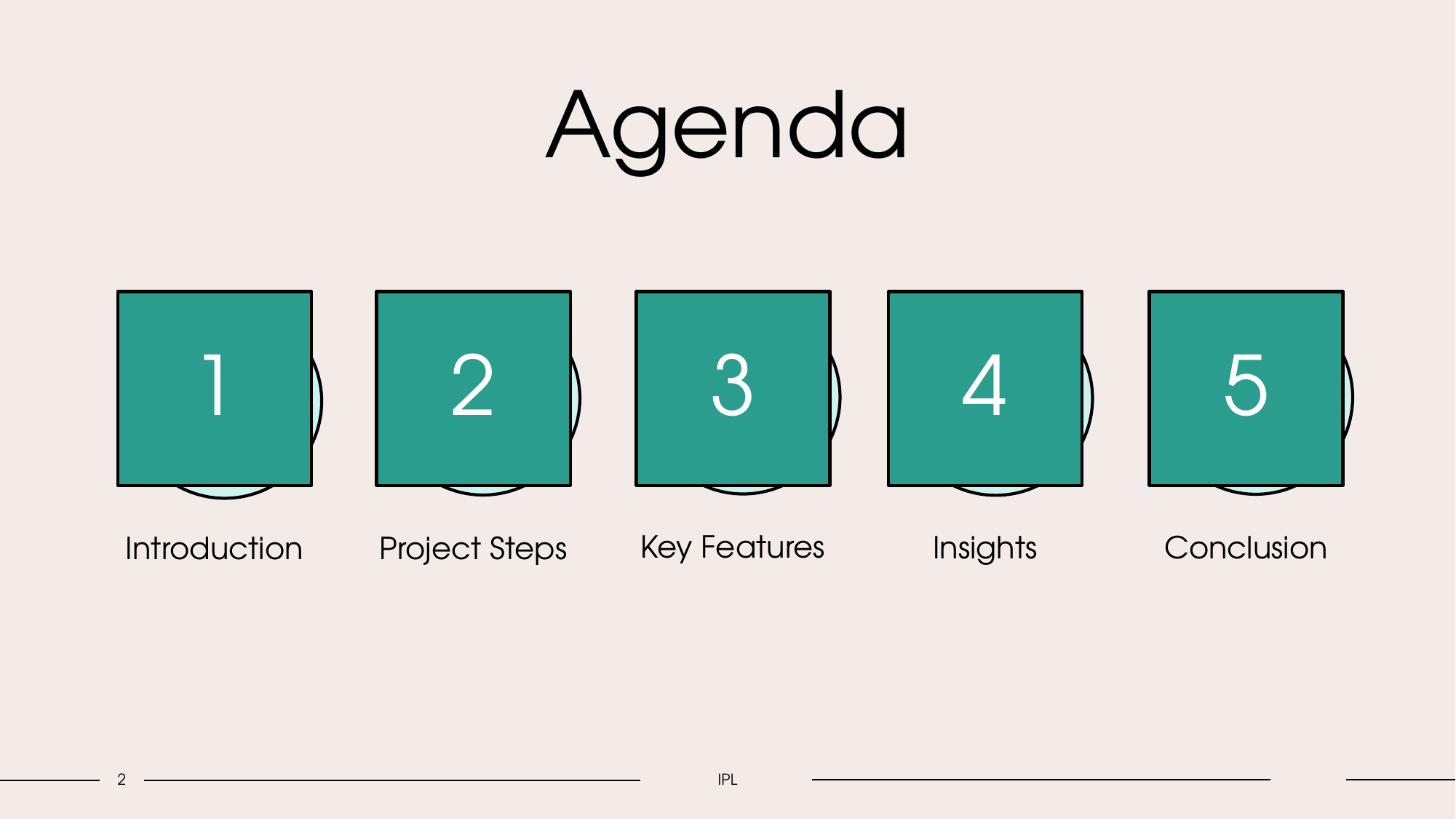

# Agenda
1
2
3
4
5
Key Features
Insights

Conclusion
Introduction

Project Steps
2
IPL